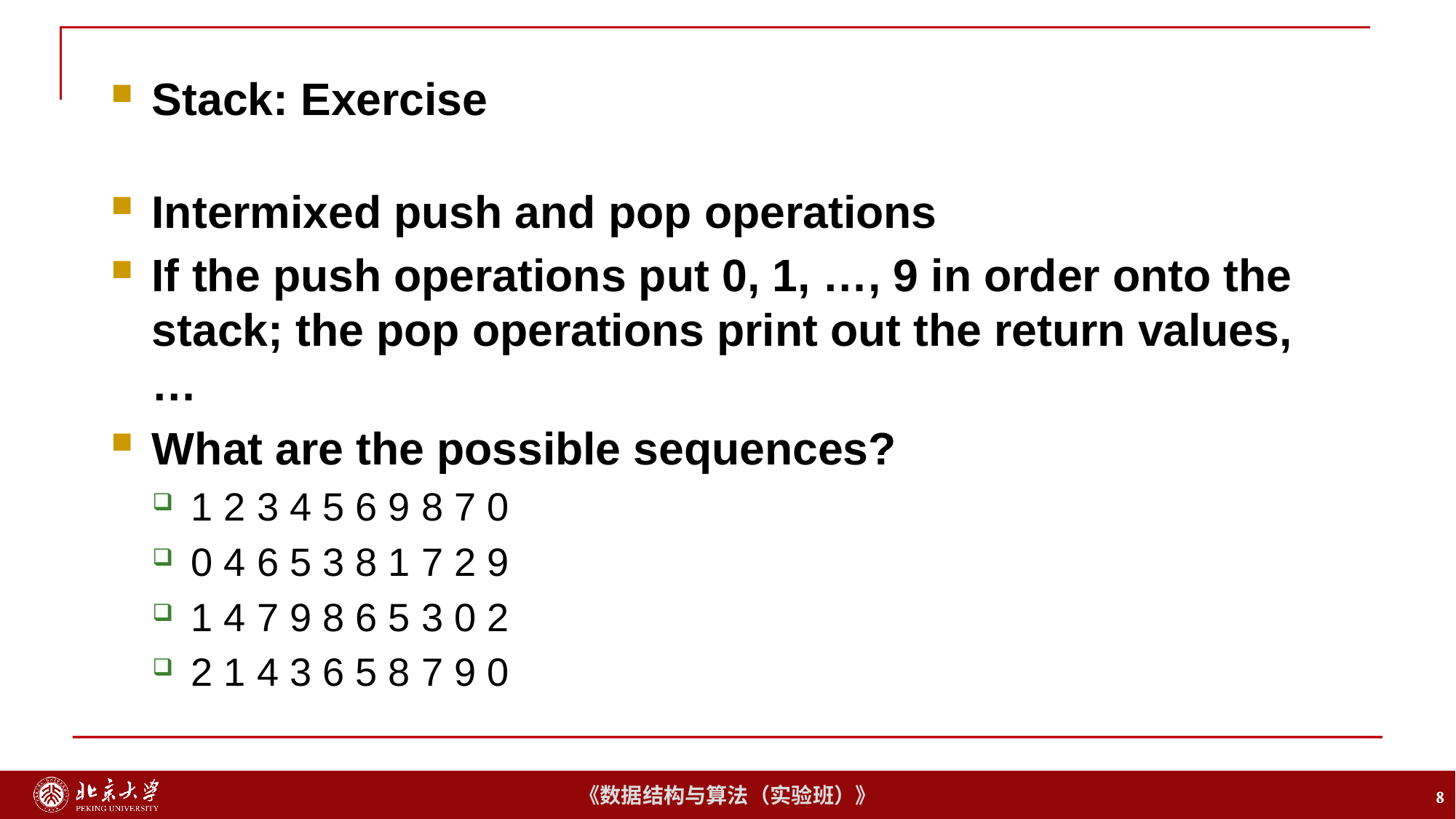

Intermixed push and pop operations
If the push operations put 0, 1, …, 9 in order onto the stack; the pop operations print out the return values, …
What are the possible sequences?
1 2 3 4 5 6 9 8 7 0
0 4 6 5 3 8 1 7 2 9
1 4 7 9 8 6 5 3 0 2
2 1 4 3 6 5 8 7 9 0
Stack: Exercise
8